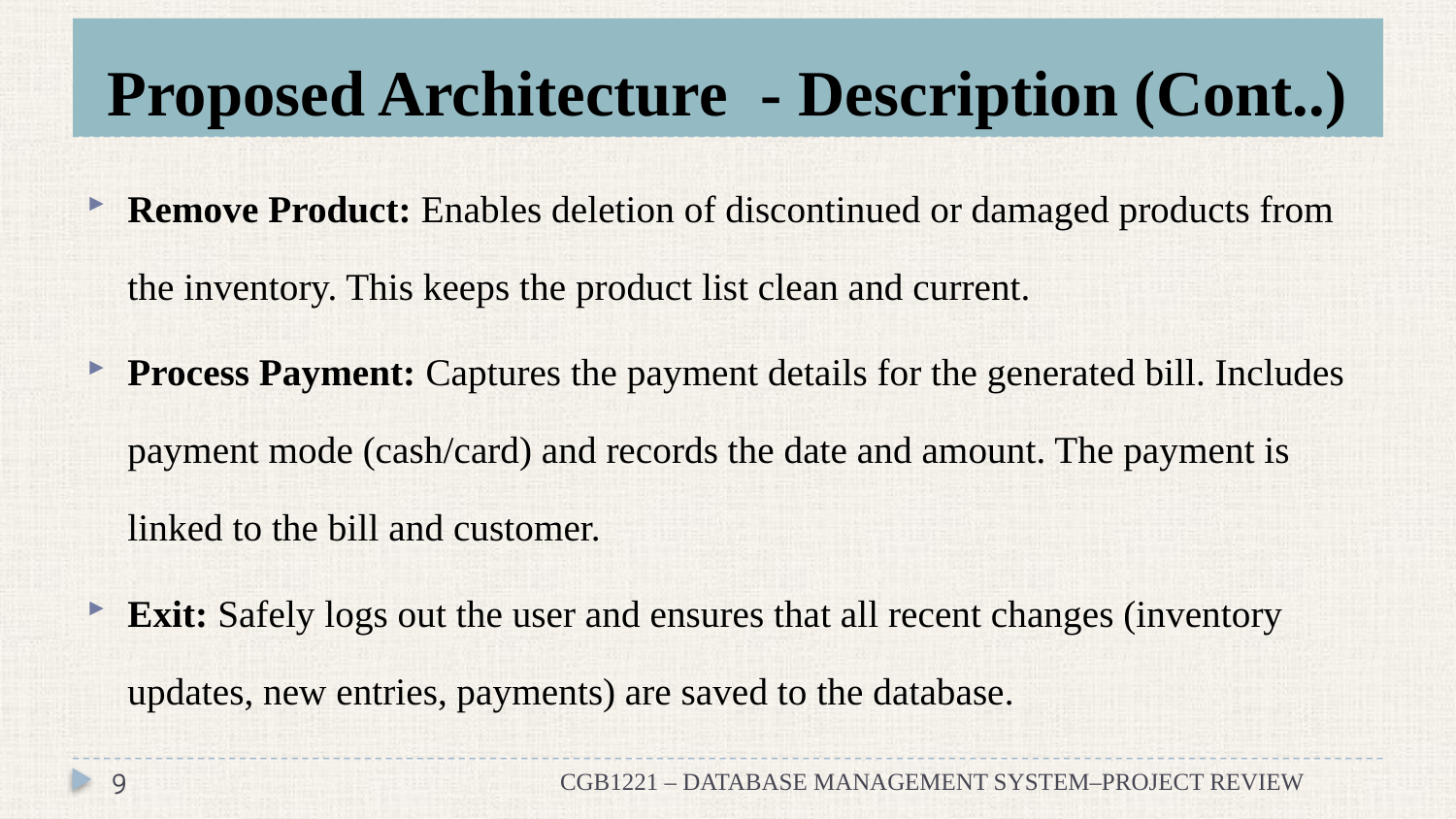

# Proposed Architecture  - Description (Cont..)
Remove Product: Enables deletion of discontinued or damaged products from the inventory. This keeps the product list clean and current.
Process Payment: Captures the payment details for the generated bill. Includes payment mode (cash/card) and records the date and amount. The payment is linked to the bill and customer.
Exit: Safely logs out the user and ensures that all recent changes (inventory updates, new entries, payments) are saved to the database.
9
CGB1221 – DATABASE MANAGEMENT SYSTEM–PROJECT REVIEW